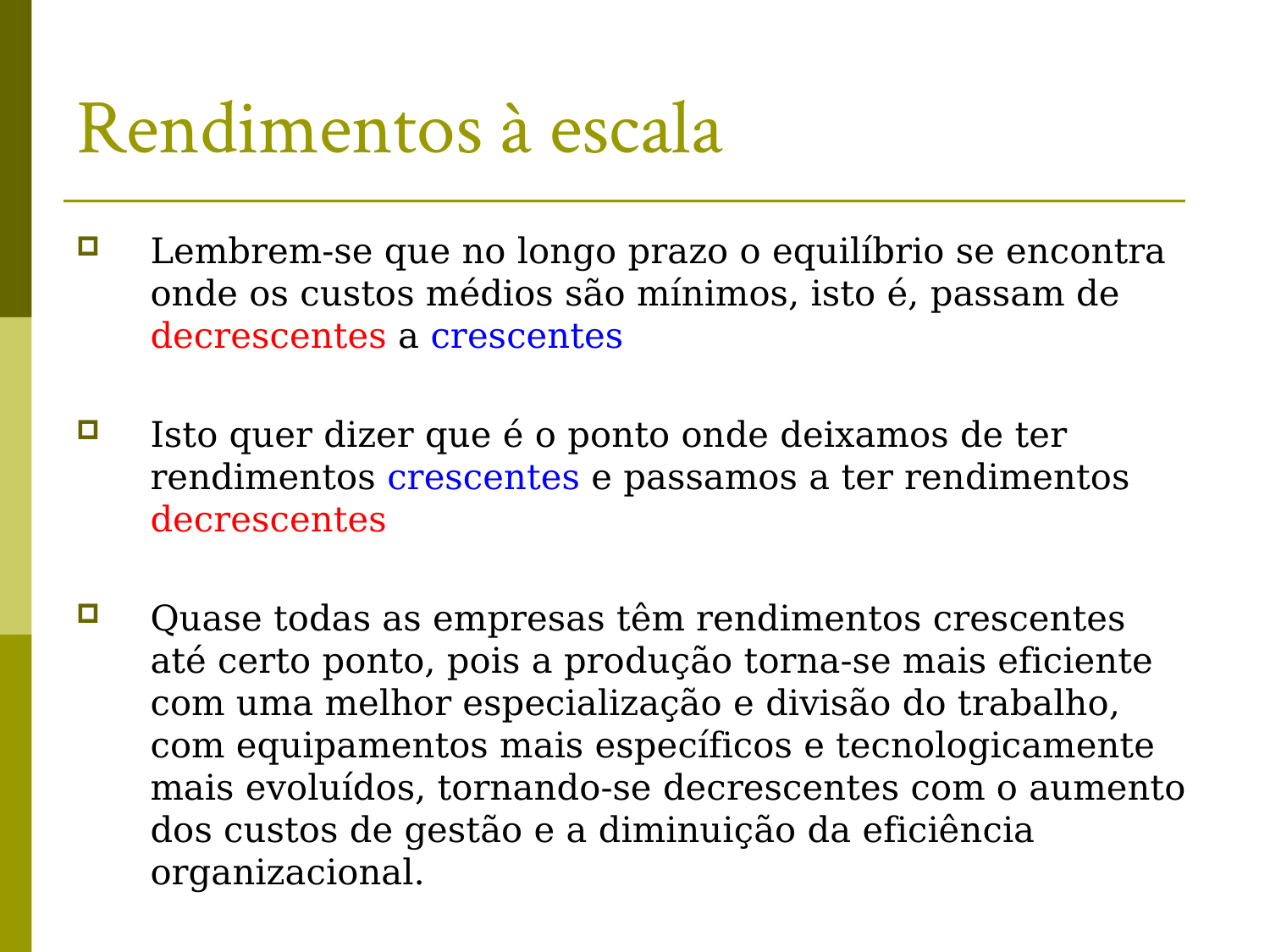

# Rendimentos à escala
Lembrem-se que no longo prazo o equilíbrio se encontra onde os custos médios são mínimos, isto é, passam de decrescentes a crescentes

Isto quer dizer que é o ponto onde deixamos de ter rendimentos crescentes e passamos a ter rendimentos decrescentes

Quase todas as empresas têm rendimentos crescentes até certo ponto, pois a produção torna-se mais eficiente com uma melhor especialização e divisão do trabalho, com equipamentos mais específicos e tecnologicamente mais evoluídos, tornando-se decrescentes com o aumento dos custos de gestão e a diminuição da eficiência organizacional.